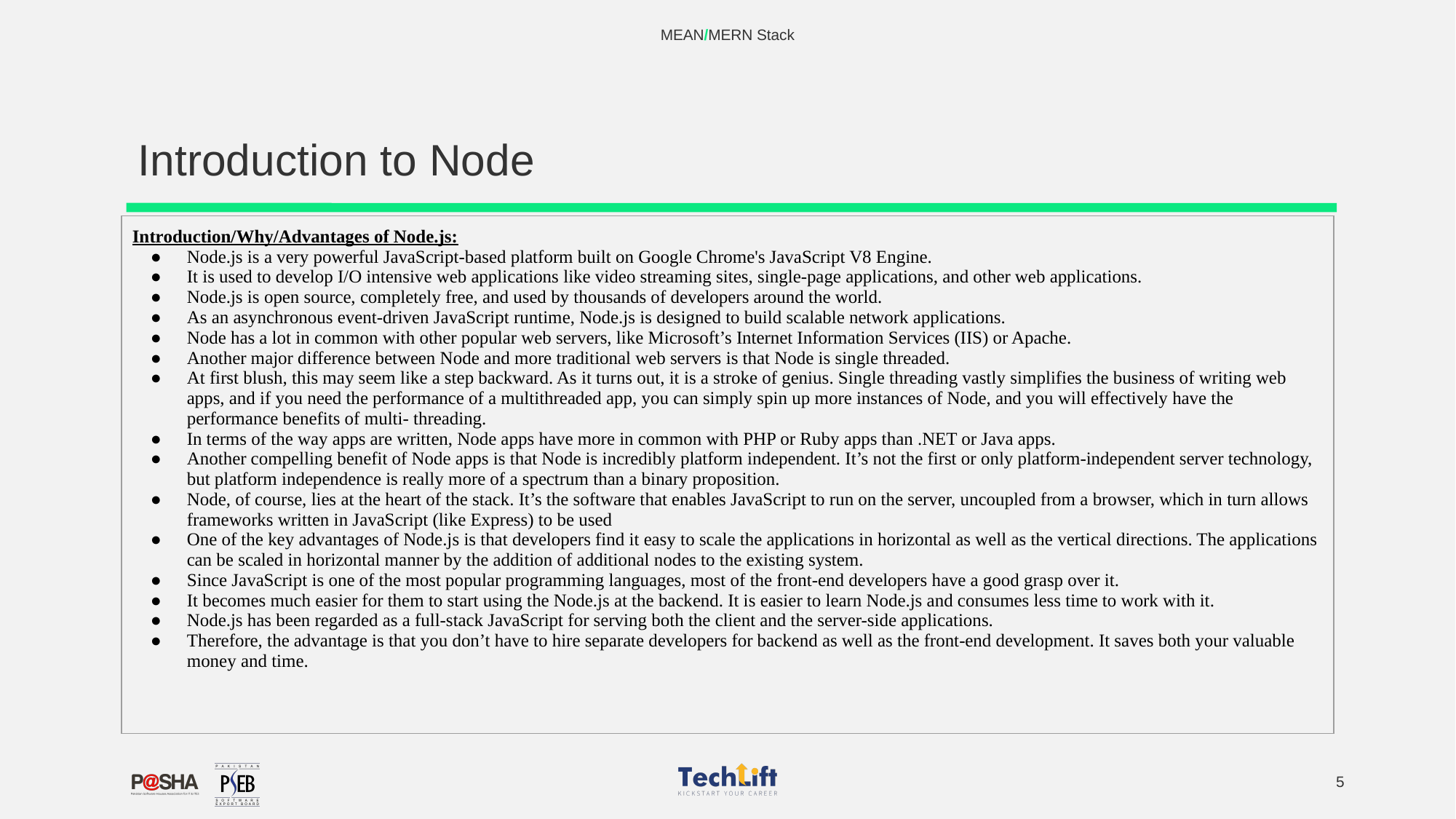

MEAN/MERN Stack
# Introduction to Node
| Introduction/Why/Advantages of Node.js: Node.js is a very powerful JavaScript-based platform built on Google Chrome's JavaScript V8 Engine. It is used to develop I/O intensive web applications like video streaming sites, single-page applications, and other web applications. Node.js is open source, completely free, and used by thousands of developers around the world. As an asynchronous event-driven JavaScript runtime, Node.js is designed to build scalable network applications. Node has a lot in common with other popular web servers, like Microsoft’s Internet Information Services (IIS) or Apache. Another major difference between Node and more traditional web servers is that Node is single threaded. At first blush, this may seem like a step backward. As it turns out, it is a stroke of genius. Single threading vastly simplifies the business of writing web apps, and if you need the performance of a multithreaded app, you can simply spin up more instances of Node, and you will effectively have the performance benefits of multi‐ threading. In terms of the way apps are written, Node apps have more in common with PHP or Ruby apps than .NET or Java apps. Another compelling benefit of Node apps is that Node is incredibly platform independent. It’s not the first or only platform-independent server technology, but platform independence is really more of a spectrum than a binary proposition. Node, of course, lies at the heart of the stack. It’s the software that enables JavaScript to run on the server, uncoupled from a browser, which in turn allows frameworks written in JavaScript (like Express) to be used One of the key advantages of Node.js is that developers find it easy to scale the applications in horizontal as well as the vertical directions. The applications can be scaled in horizontal manner by the addition of additional nodes to the existing system. Since JavaScript is one of the most popular programming languages, most of the front-end developers have a good grasp over it. It becomes much easier for them to start using the Node.js at the backend. It is easier to learn Node.js and consumes less time to work with it. Node.js has been regarded as a full-stack JavaScript for serving both the client and the server-side applications. Therefore, the advantage is that you don’t have to hire separate developers for backend as well as the front-end development. It saves both your valuable money and time. |
| --- |
5